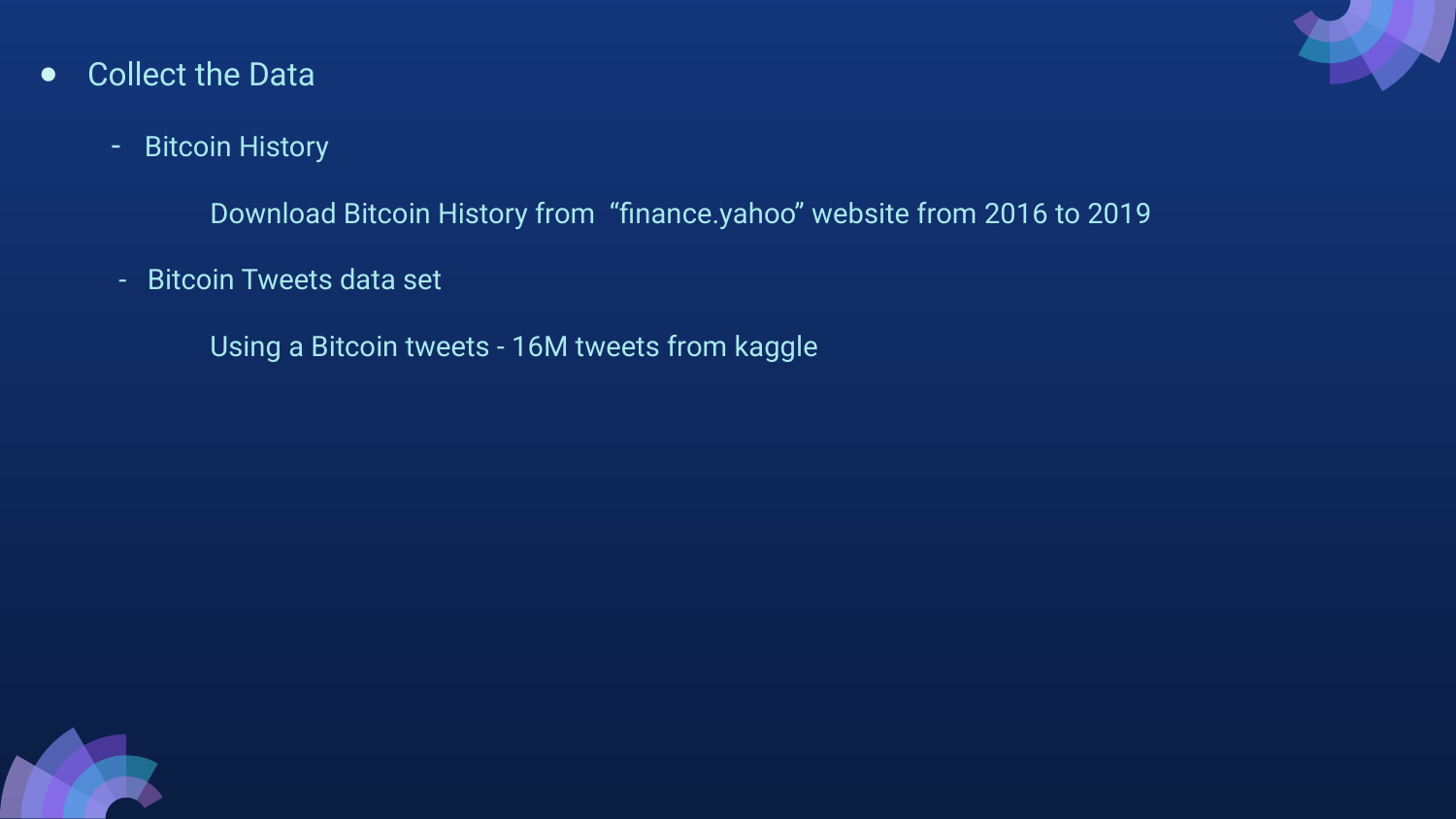

Collect the Data
-   Bitcoin History
              Download Bitcoin History from  “finance.yahoo” website from 2016 to 2019
 -   Bitcoin Tweets data set
              Using a Bitcoin tweets - 16M tweets from kaggle

#